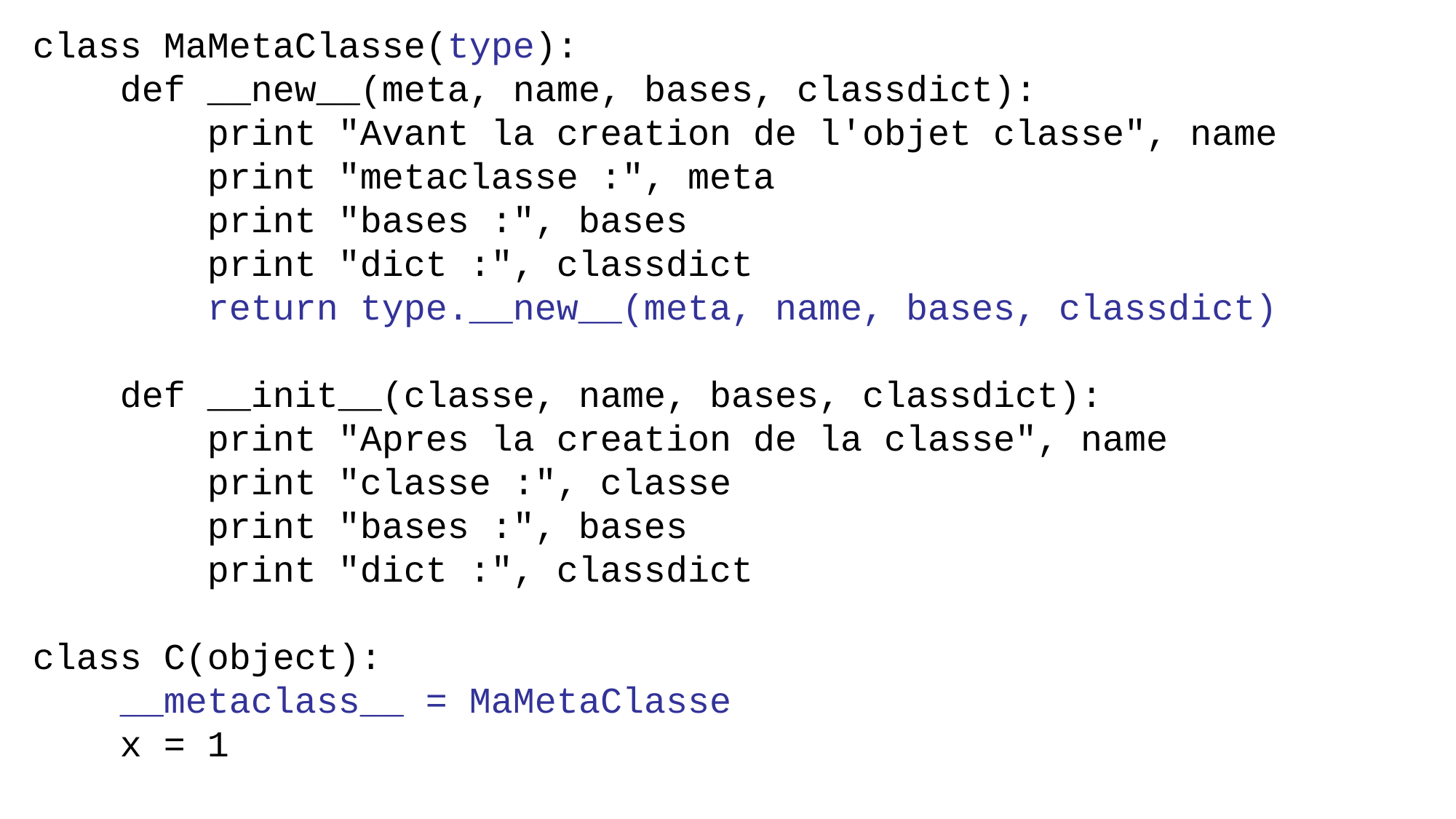

class MaMetaClasse(type):
    def __new__(meta, name, bases, classdict):
        print "Avant la creation de l'objet classe", name
        print "metaclasse :", meta
        print "bases :", bases
        print "dict :", classdict
        return type.__new__(meta, name, bases, classdict)

    def __init__(classe, name, bases, classdict):
        print "Apres la creation de la classe", name
        print "classe :", classe
        print "bases :", bases
        print "dict :", classdict

class C(object):
    __metaclass__ = MaMetaClasse
    x = 1